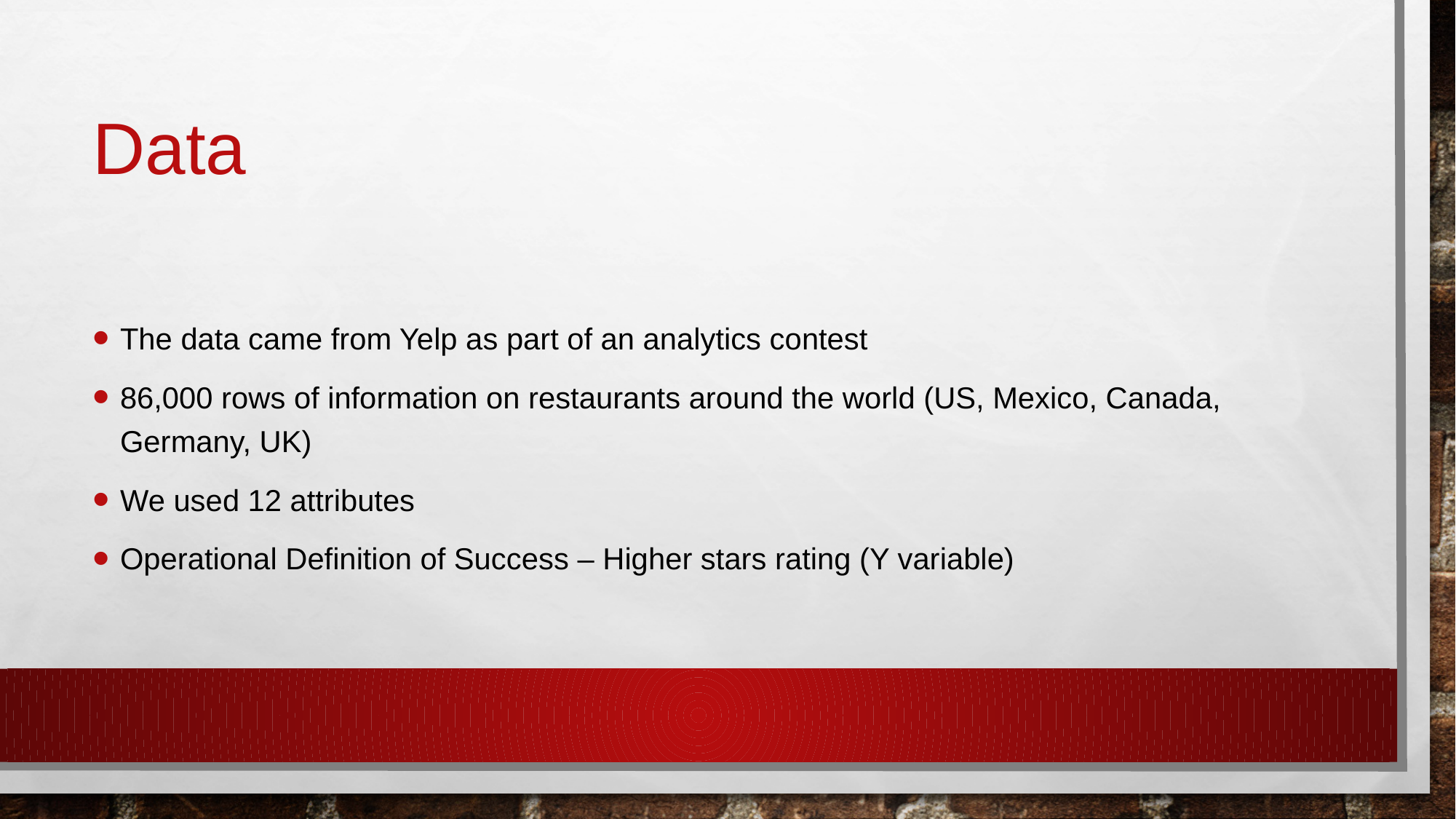

# Data
The data came from Yelp as part of an analytics contest
86,000 rows of information on restaurants around the world (US, Mexico, Canada, Germany, UK)
We used 12 attributes
Operational Definition of Success – Higher stars rating (Y variable)